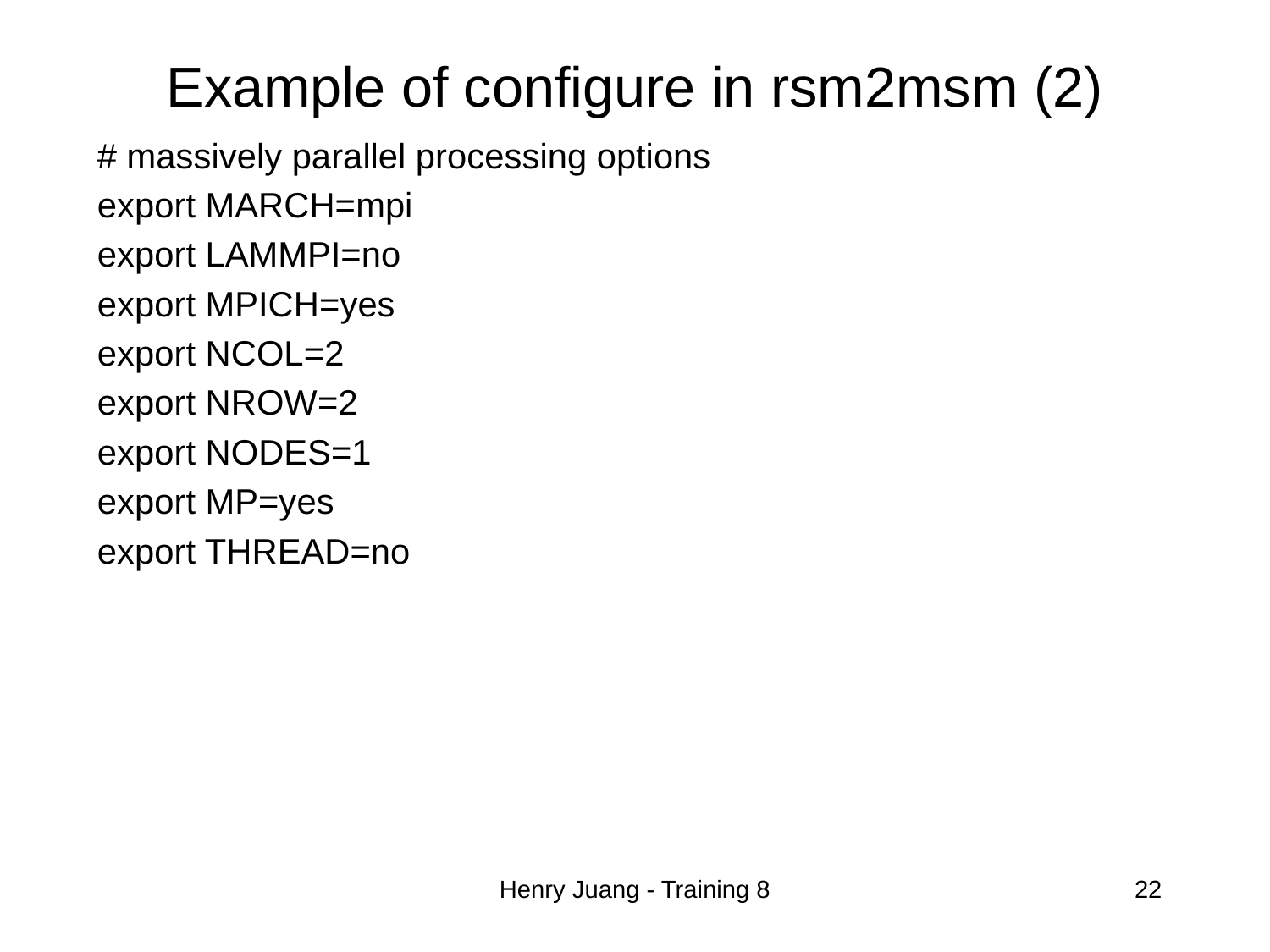

# Example of configure in rsm2msm (2)
# massively parallel processing options
export MARCH=mpi
export LAMMPI=no
export MPICH=yes
export NCOL=2
export NROW=2
export NODES=1
export MP=yes
export THREAD=no
Henry Juang - Training 8
22